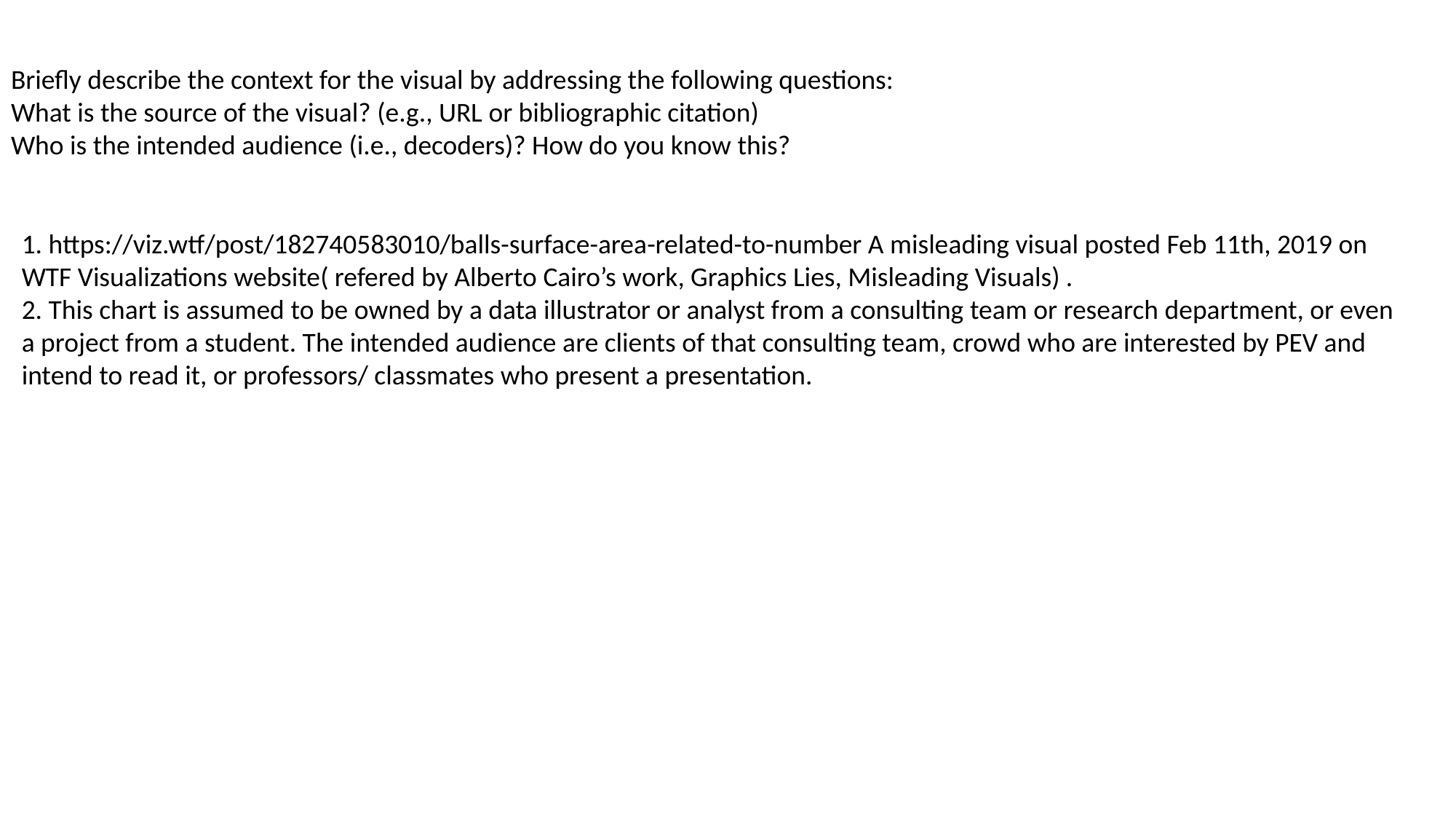

Briefly describe the context for the visual by addressing the following questions:
What is the source of the visual? (e.g., URL or bibliographic citation)
Who is the intended audience (i.e., decoders)? How do you know this?
1. https://viz.wtf/post/182740583010/balls-surface-area-related-to-number A misleading visual posted Feb 11th, 2019 on WTF Visualizations website( refered by Alberto Cairo’s work, Graphics Lies, Misleading Visuals) .
2. This chart is assumed to be owned by a data illustrator or analyst from a consulting team or research department, or even a project from a student. The intended audience are clients of that consulting team, crowd who are interested by PEV and intend to read it, or professors/ classmates who present a presentation.